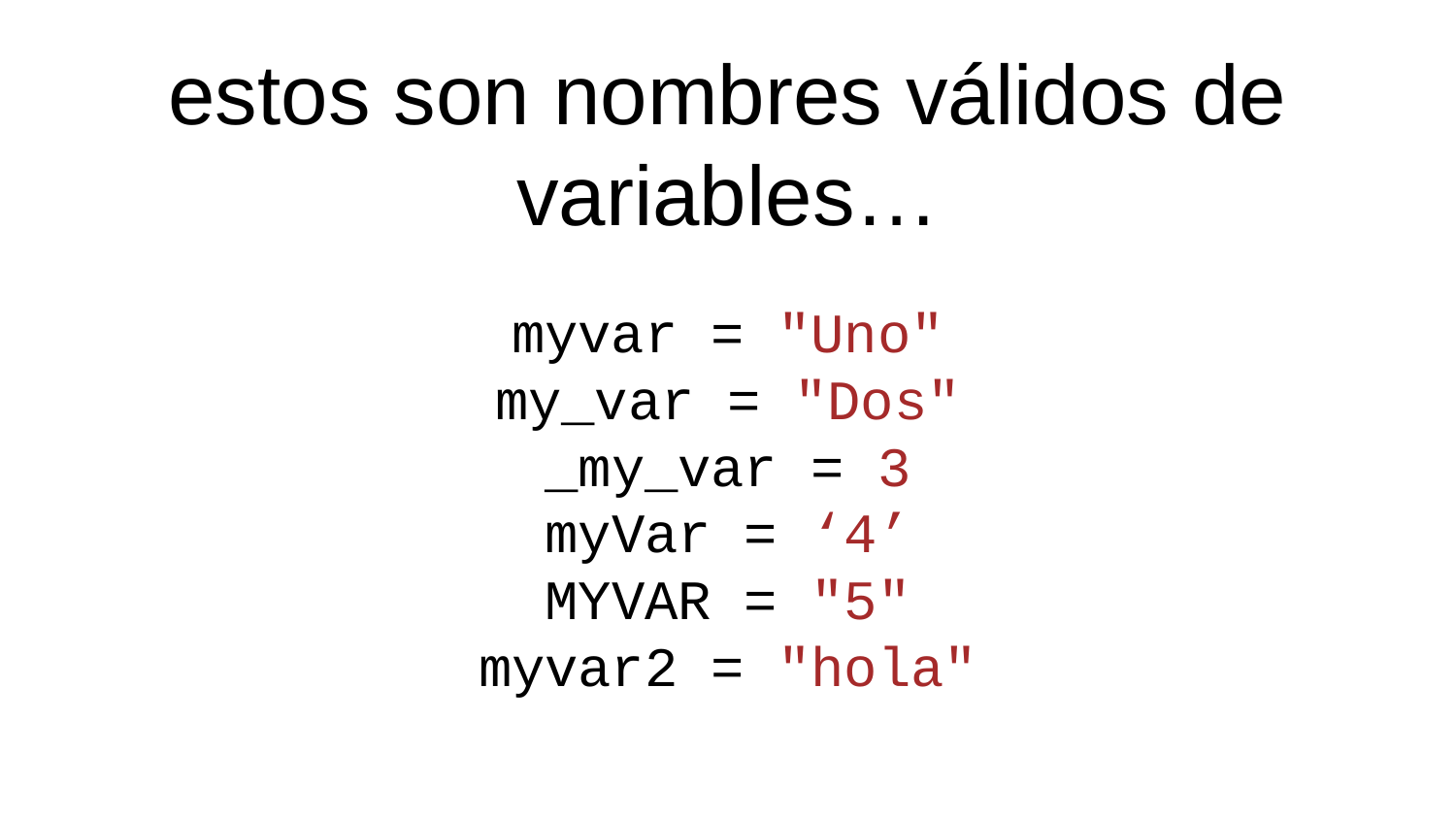

# estos son nombres válidos de variables…
myvar = "Uno"
my_var = "Dos"
_my_var = 3
myVar = ‘4’
MYVAR = "5"
myvar2 = "hola"